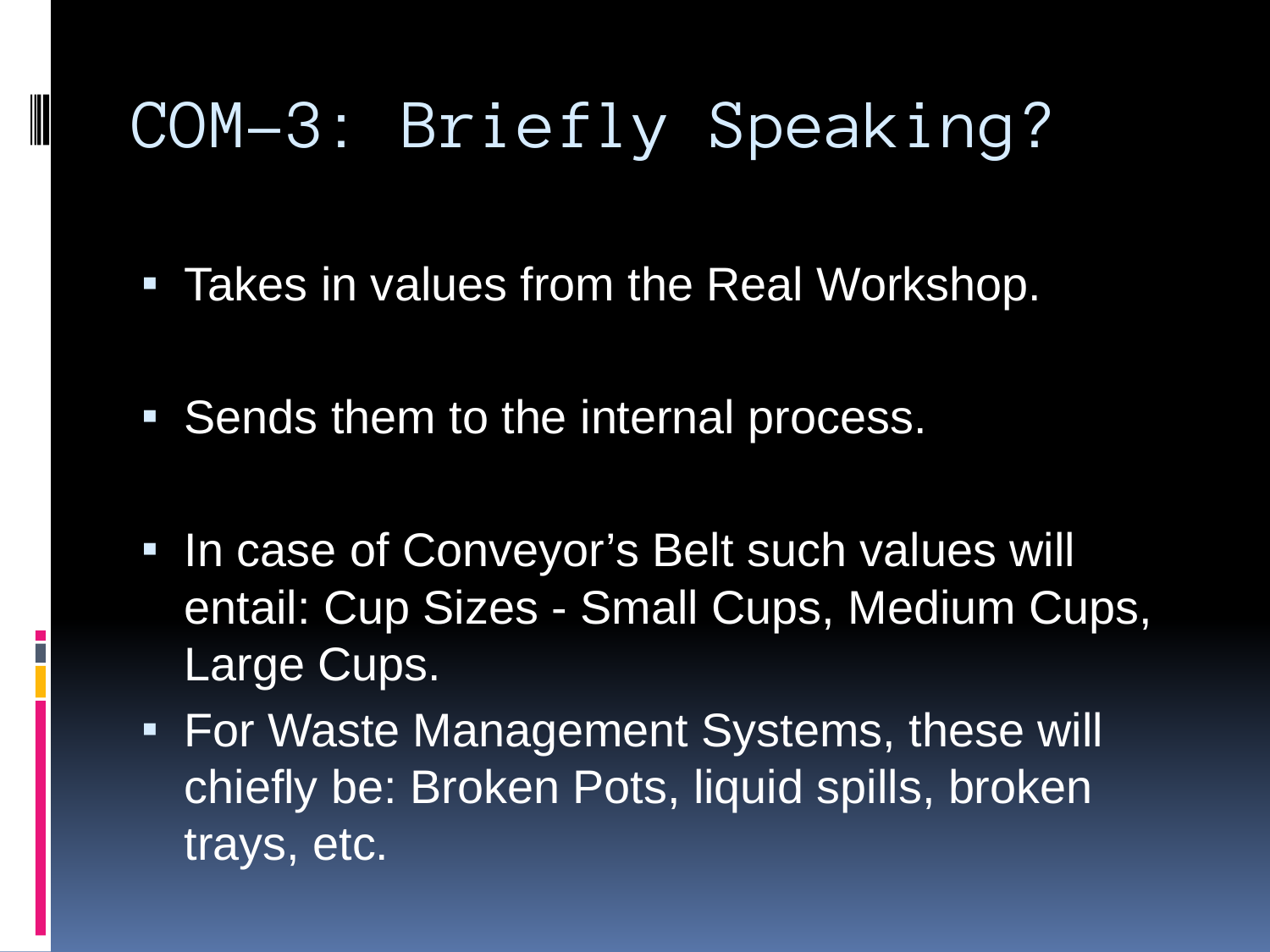

# COM-3: Briefly Speaking?
Takes in values from the Real Workshop.

Sends them to the internal process.

In case of Conveyor’s Belt such values will entail: Cup Sizes - Small Cups, Medium Cups, Large Cups.
For Waste Management Systems, these will chiefly be: Broken Pots, liquid spills, broken trays, etc.